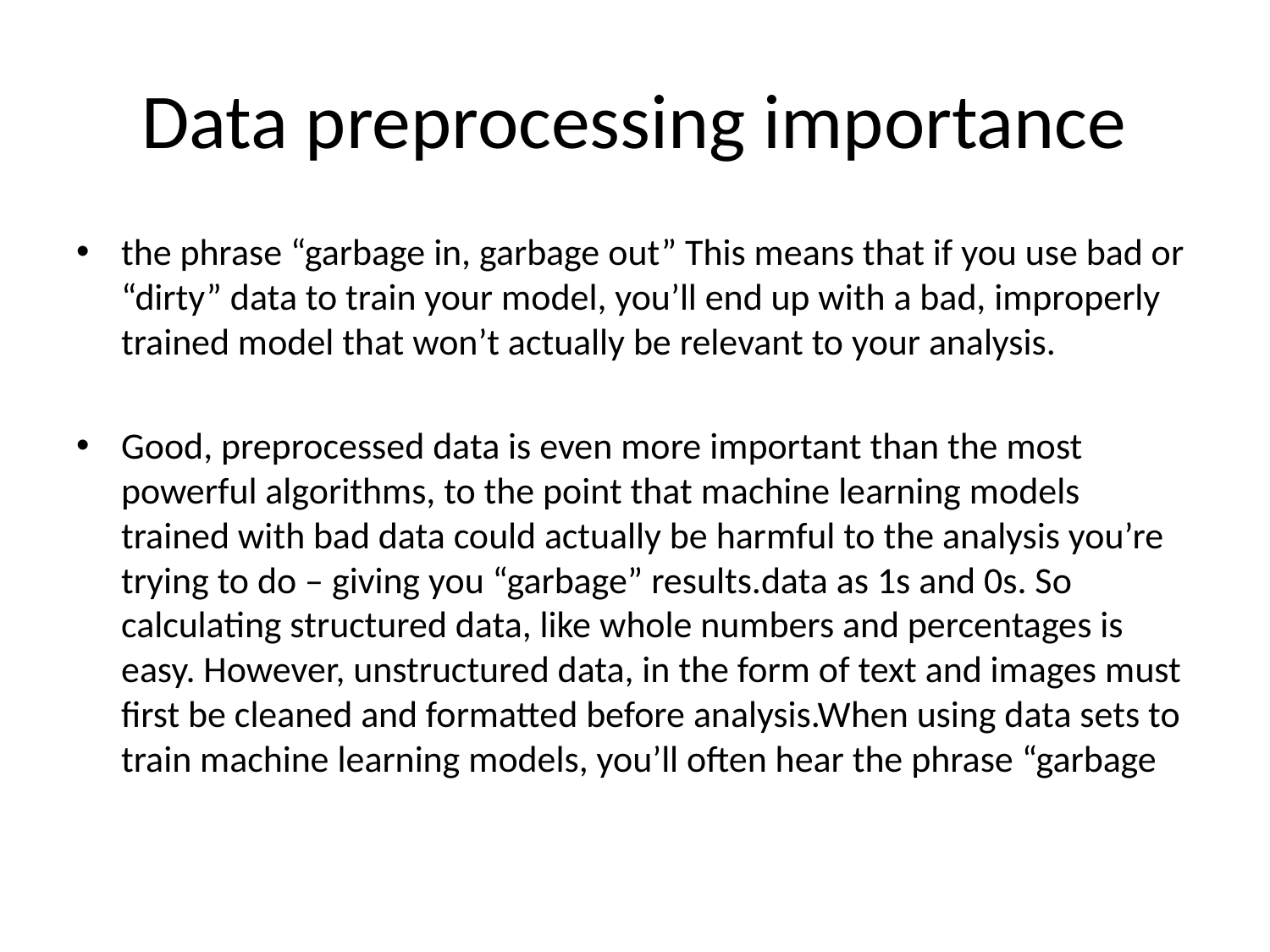

# Data preprocessing importance
the phrase “garbage in, garbage out” This means that if you use bad or “dirty” data to train your model, you’ll end up with a bad, improperly trained model that won’t actually be relevant to your analysis.

Good, preprocessed data is even more important than the most powerful algorithms, to the point that machine learning models trained with bad data could actually be harmful to the analysis you’re trying to do – giving you “garbage” results.data as 1s and 0s. So calculating structured data, like whole numbers and percentages is easy. However, unstructured data, in the form of text and images must first be cleaned and formatted before analysis.When using data sets to train machine learning models, you’ll often hear the phrase “garbage